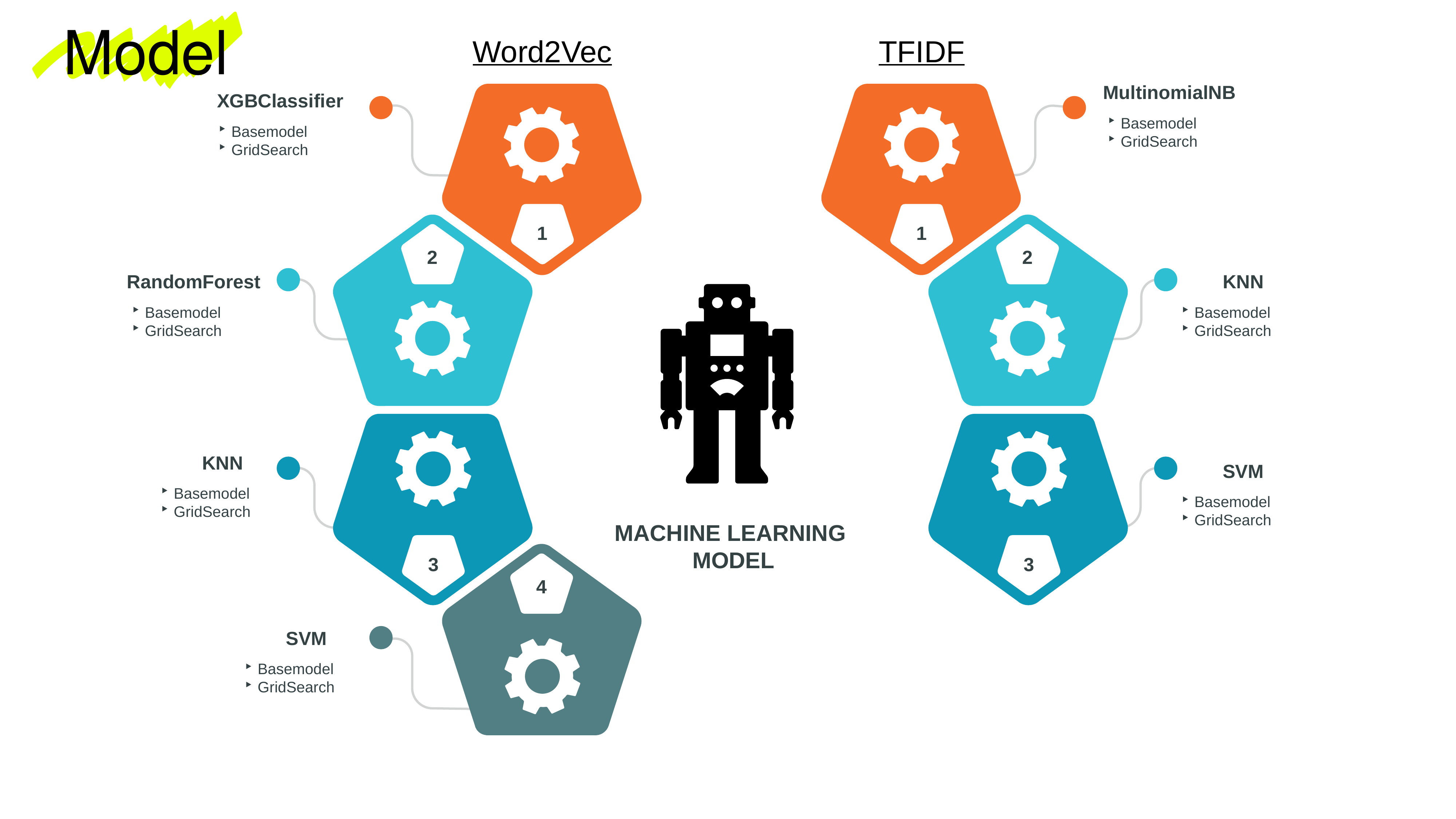

Model
Word2Vec
TFIDF

mACHINE LEARNING
 MODEL

MultinomialNB
Basemodel
GridSearch

XGBClassifier
Basemodel
GridSearch

1

1

2

2

RandomForest
Basemodel
GridSearch
KNN
Basemodel
GridSearch

KNN
Basemodel
GridSearch
SVM
Basemodel
GridSearch

3

3

4

SVM
Basemodel
GridSearch